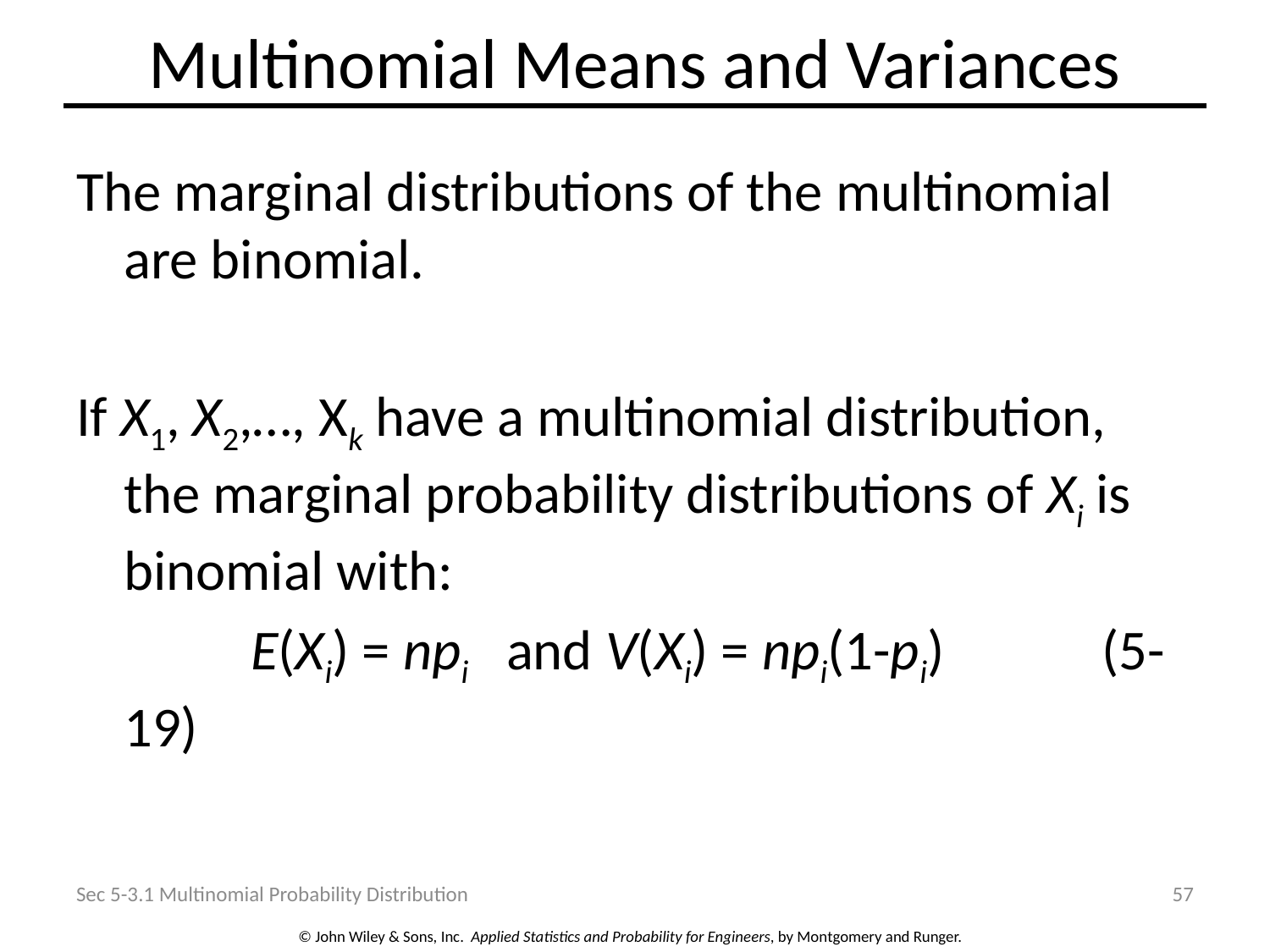

# Multinomial Means and Variances
The marginal distributions of the multinomial are binomial.

If X1, X2,…, Xk have a multinomial distribution, the marginal probability distributions of Xi is binomial with:
		E(Xi) = npi   and V(Xi) = npi(1-pi)	       (5-19)
Sec 5-3.1 Multinomial Probability Distribution
57